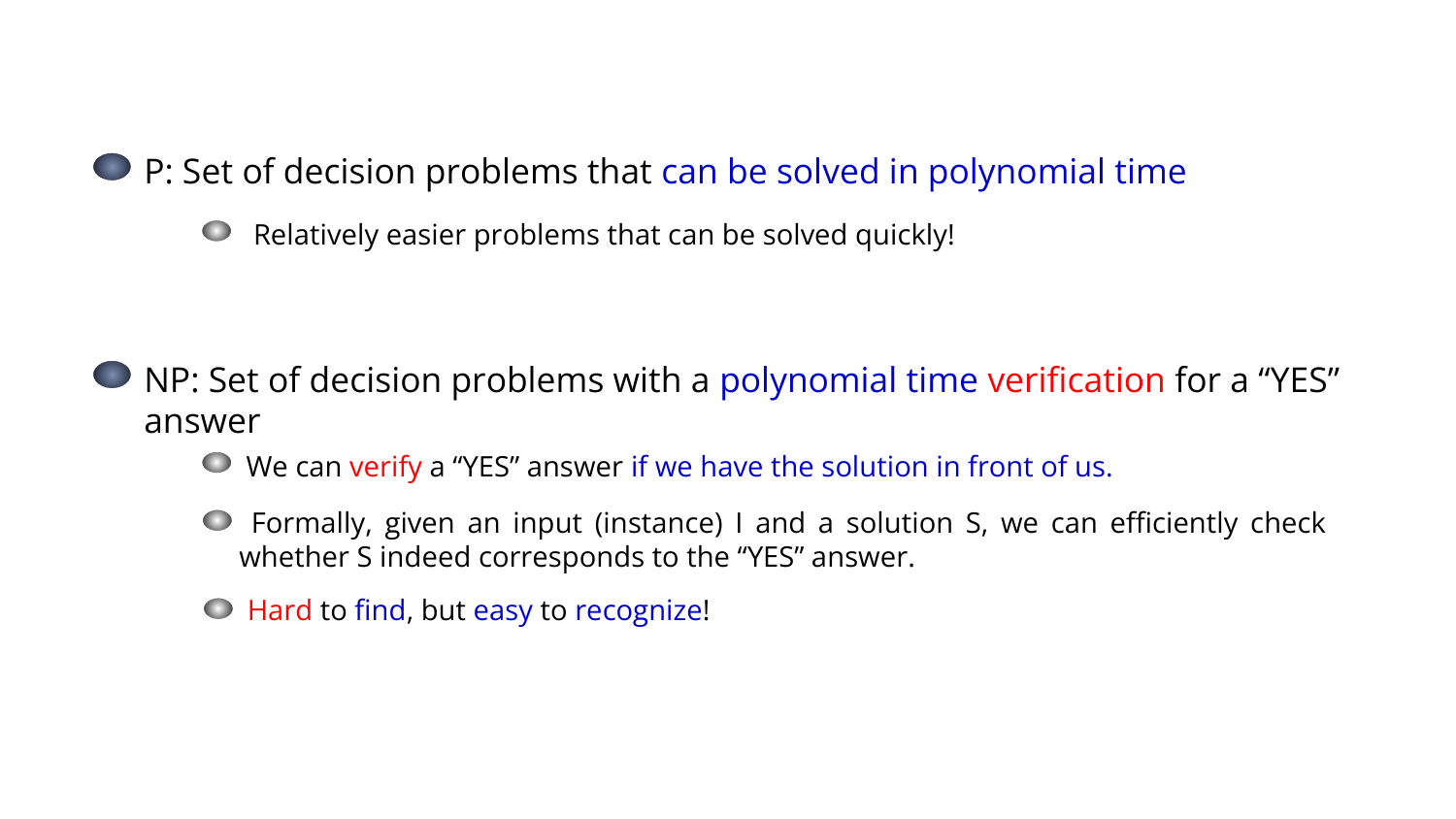

P: Set of decision problems that can be solved in polynomial time

  Relatively easier problems that can be solved quickly!

NP: Set of decision problems with a polynomial time verification for a “YES” answer

 We can verify a “YES” answer if we have the solution in front of us.

 Formally, given an input (instance) I and a solution S, we can efficiently check whether S indeed corresponds to the “YES” answer.

 Hard to find, but easy to recognize!